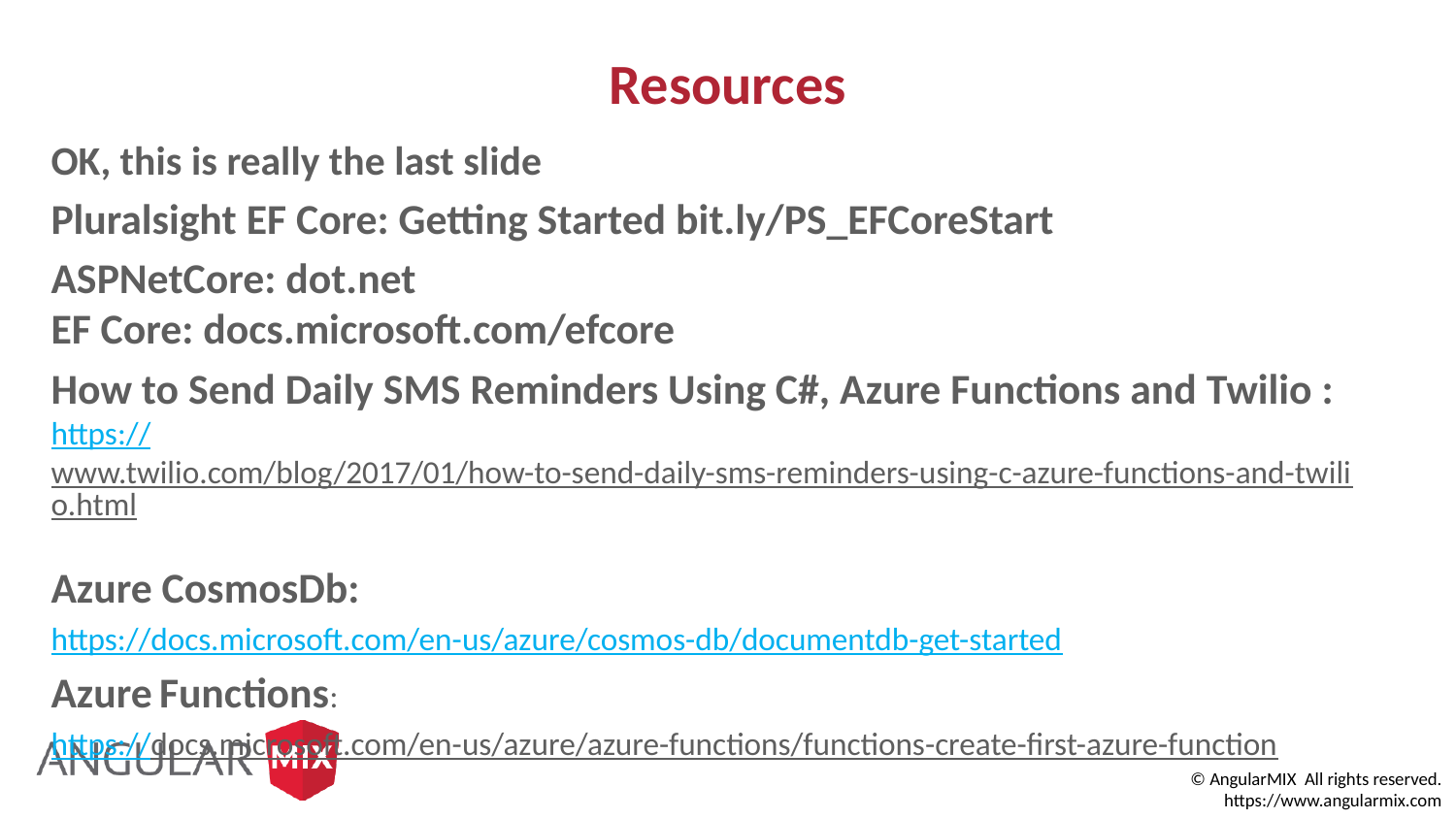

# Resources
OK, this is really the last slide
Pluralsight EF Core: Getting Started bit.ly/PS_EFCoreStart
ASPNetCore: dot.net
EF Core: docs.microsoft.com/efcore
How to Send Daily SMS Reminders Using C#, Azure Functions and Twilio : https://www.twilio.com/blog/2017/01/how-to-send-daily-sms-reminders-using-c-azure-functions-and-twilio.html
Azure CosmosDb:
https://docs.microsoft.com/en-us/azure/cosmos-db/documentdb-get-started
Azure Functions:
https://docs.microsoft.com/en-us/azure/azure-functions/functions-create-first-azure-function